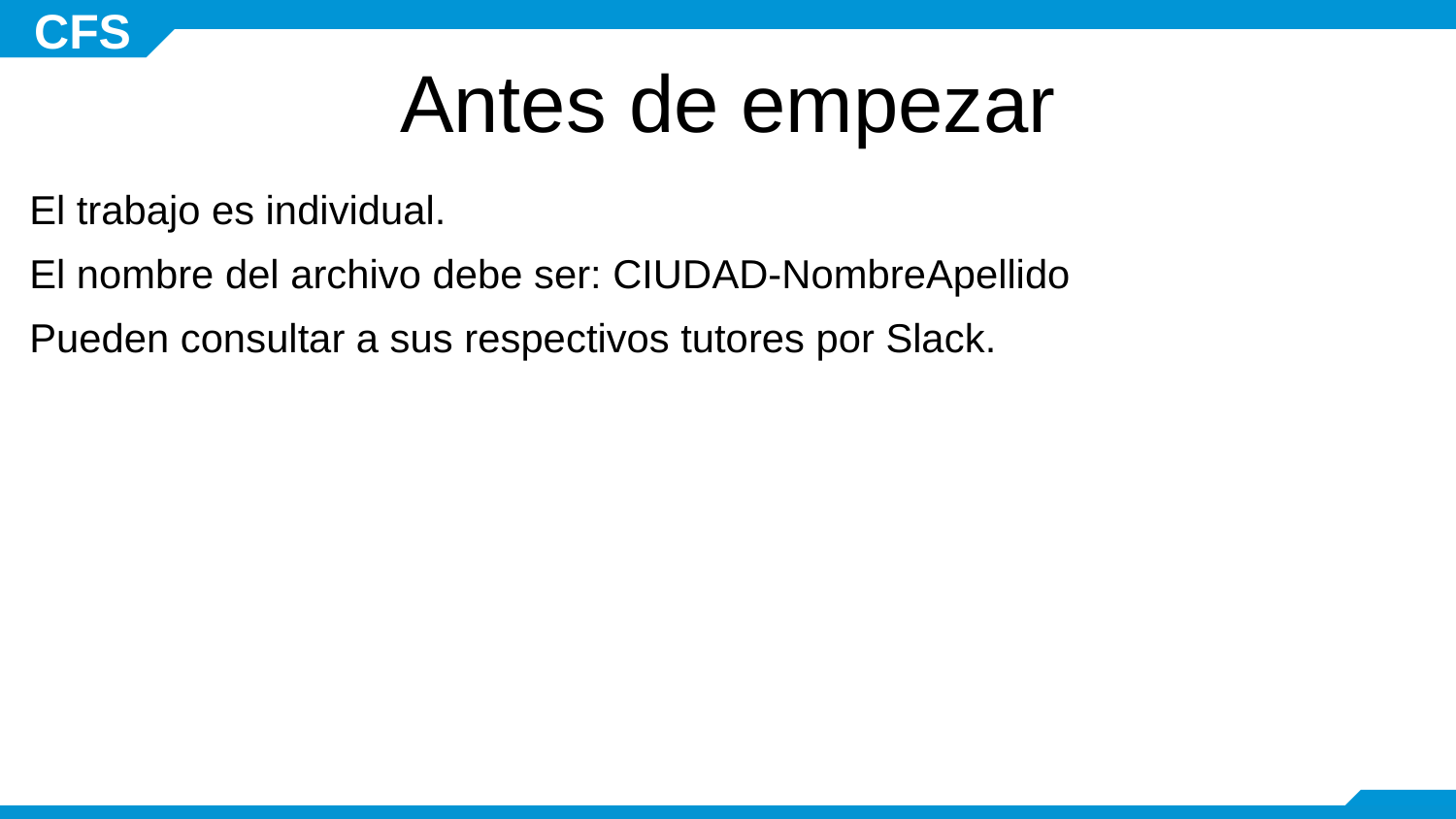

# Antes de empezar
El trabajo es individual.
El nombre del archivo debe ser: CIUDAD-NombreApellido
Pueden consultar a sus respectivos tutores por Slack.